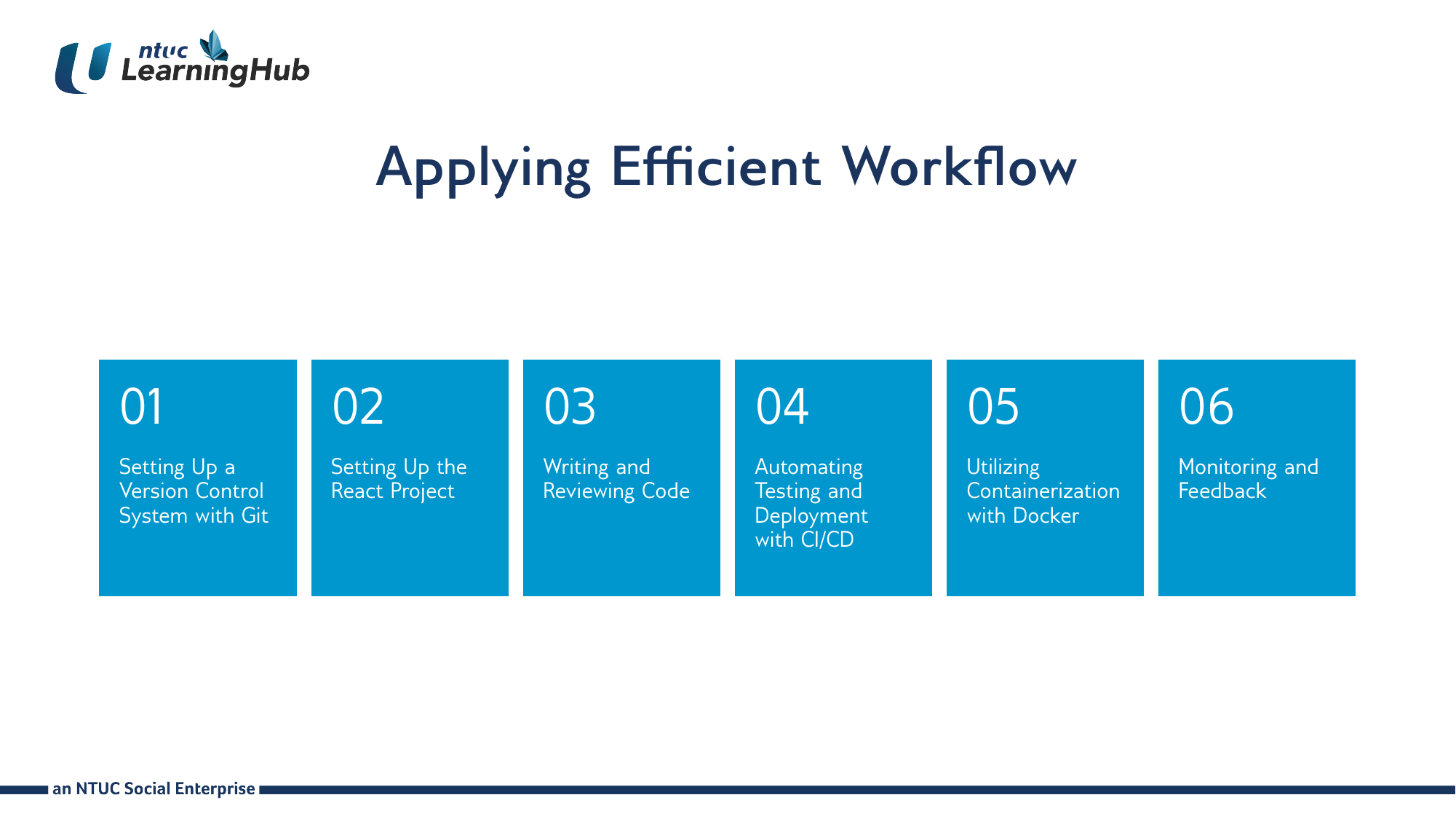

# Applying Efficient Workflow
Setting Up a Version Control System with Git
01
Setting Up the React Project
02
Writing and Reviewing Code
03
Automating Testing and Deployment with CI/CD
04
Utilizing Containerization with Docker
05
Monitoring and Feedback
06